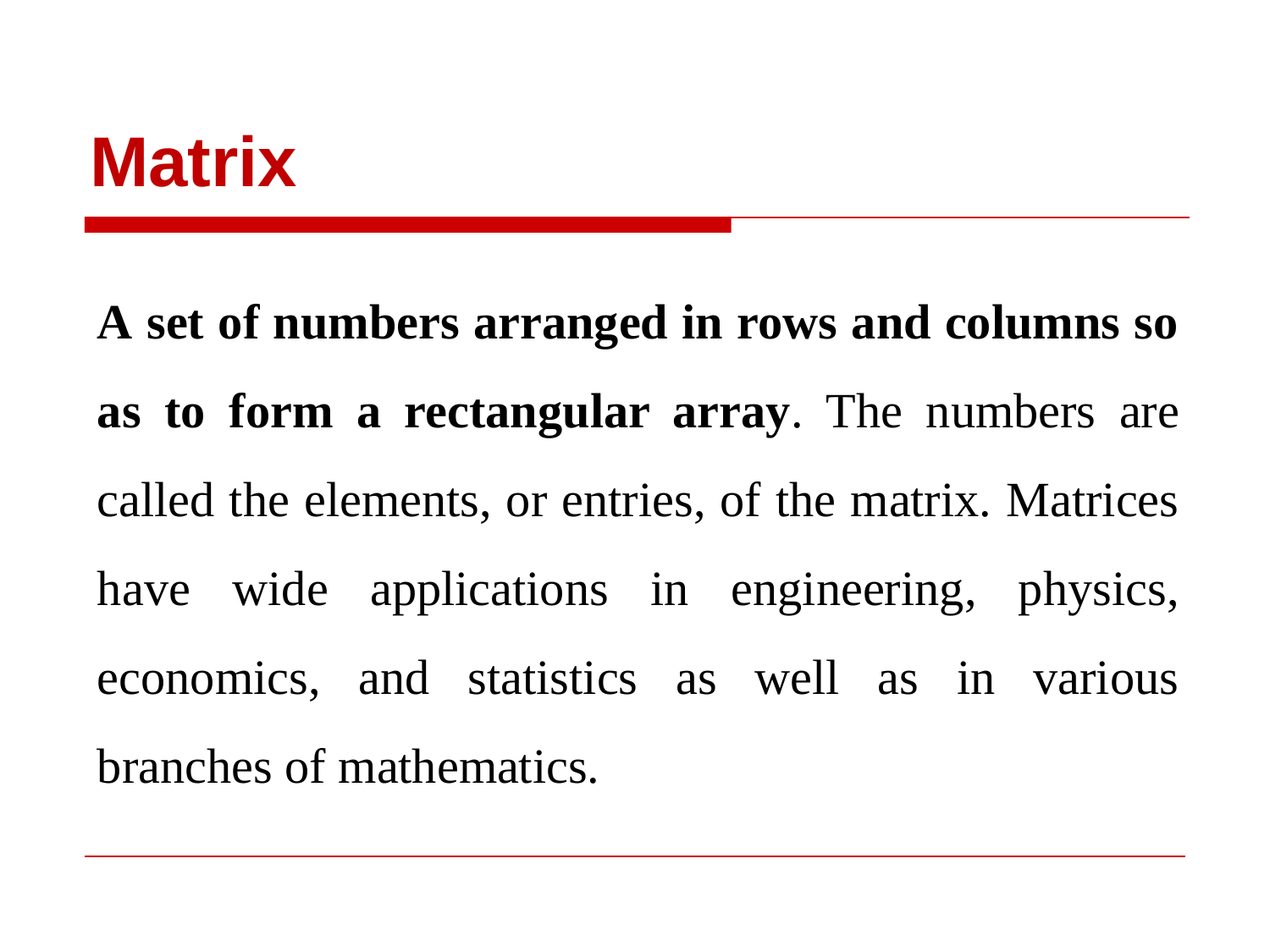

# Matrix
A set of numbers arranged in rows and columns so as to form a rectangular array. The numbers are called the elements, or entries, of the matrix. Matrices have wide applications in engineering, physics, economics, and statistics as well as in various branches of mathematics.